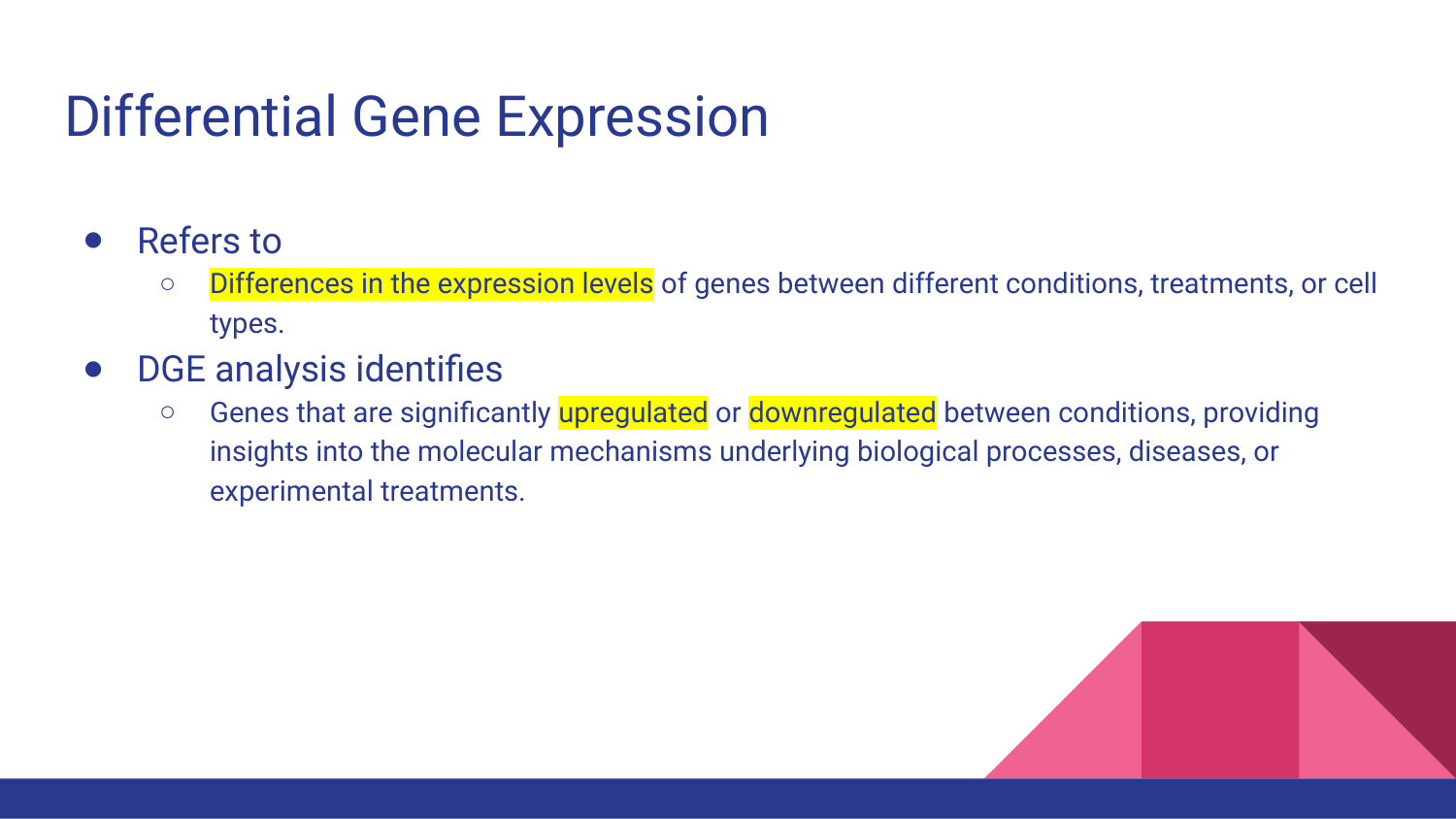

# Differential Gene Expression
Refers to
Differences in the expression levels of genes between different conditions, treatments, or cell types.
DGE analysis identifies
Genes that are significantly upregulated or downregulated between conditions, providing insights into the molecular mechanisms underlying biological processes, diseases, or experimental treatments.